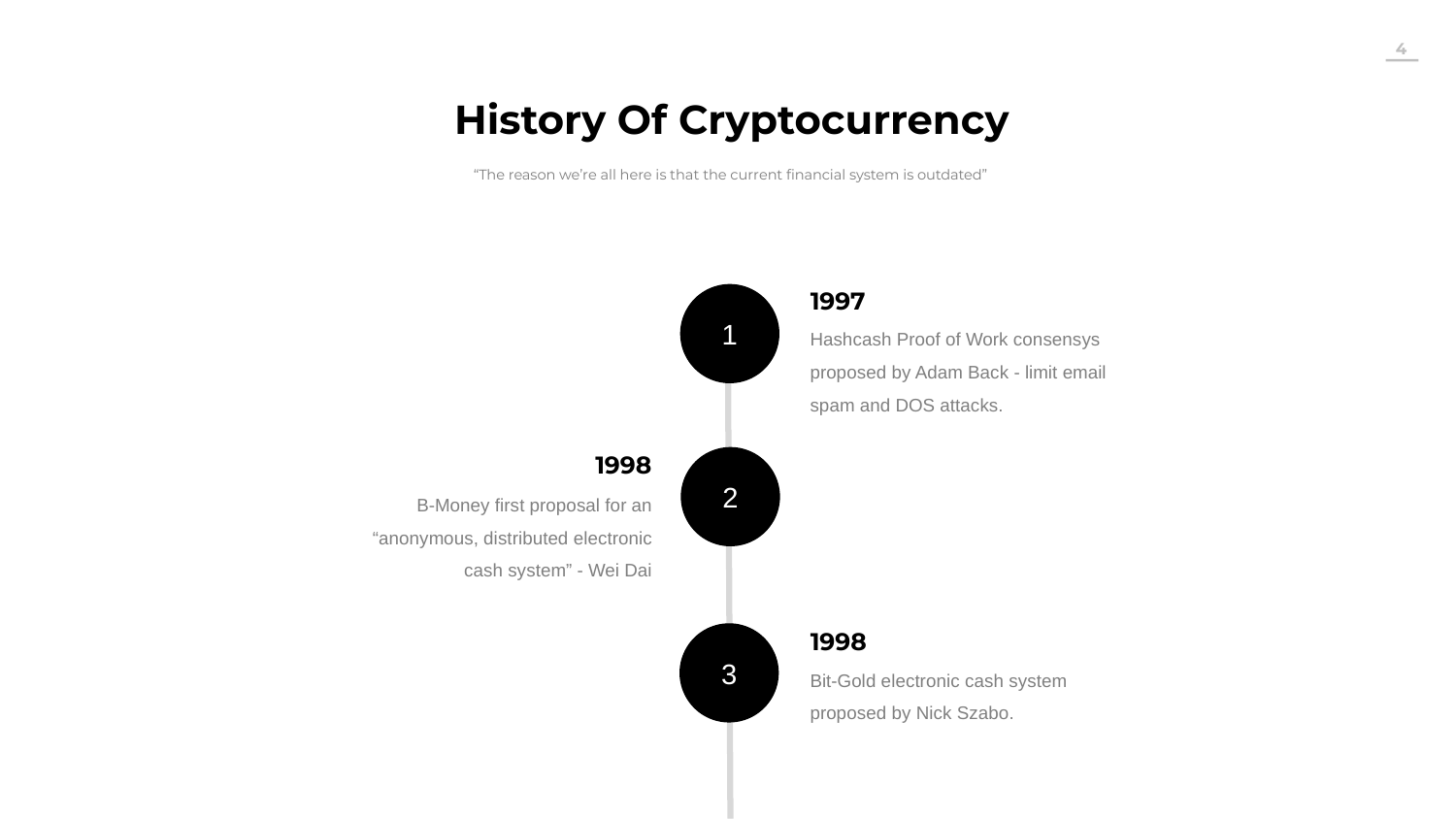

History Of Cryptocurrency
“The reason we’re all here is that the current financial system is outdated”
1997
1
Hashcash Proof of Work consensys proposed by Adam Back - limit email spam and DOS attacks.

1998
2
B-Money first proposal for an “anonymous, distributed electronic
cash system” - Wei Dai
3
1998

Bit-Gold electronic cash system proposed by Nick Szabo.